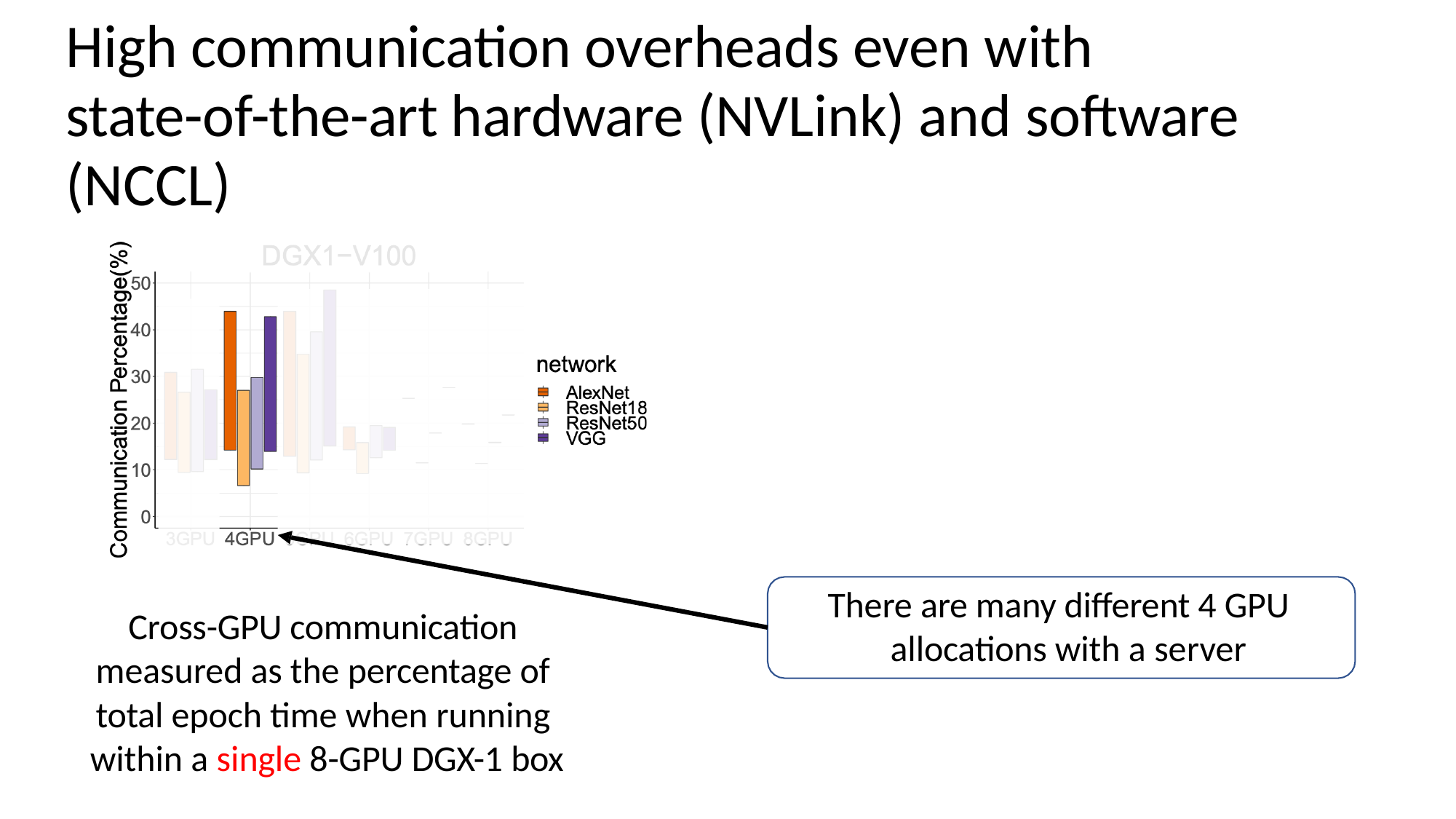

# High communication overheads even with
state-of-the-art hardware (NVLink) and software (NCCL)

There are many different 4 GPU  allocations with a server
Cross-GPU communication  measured as the percentage of  total epoch time when running  within a single 8-GPU DGX-1 box
20